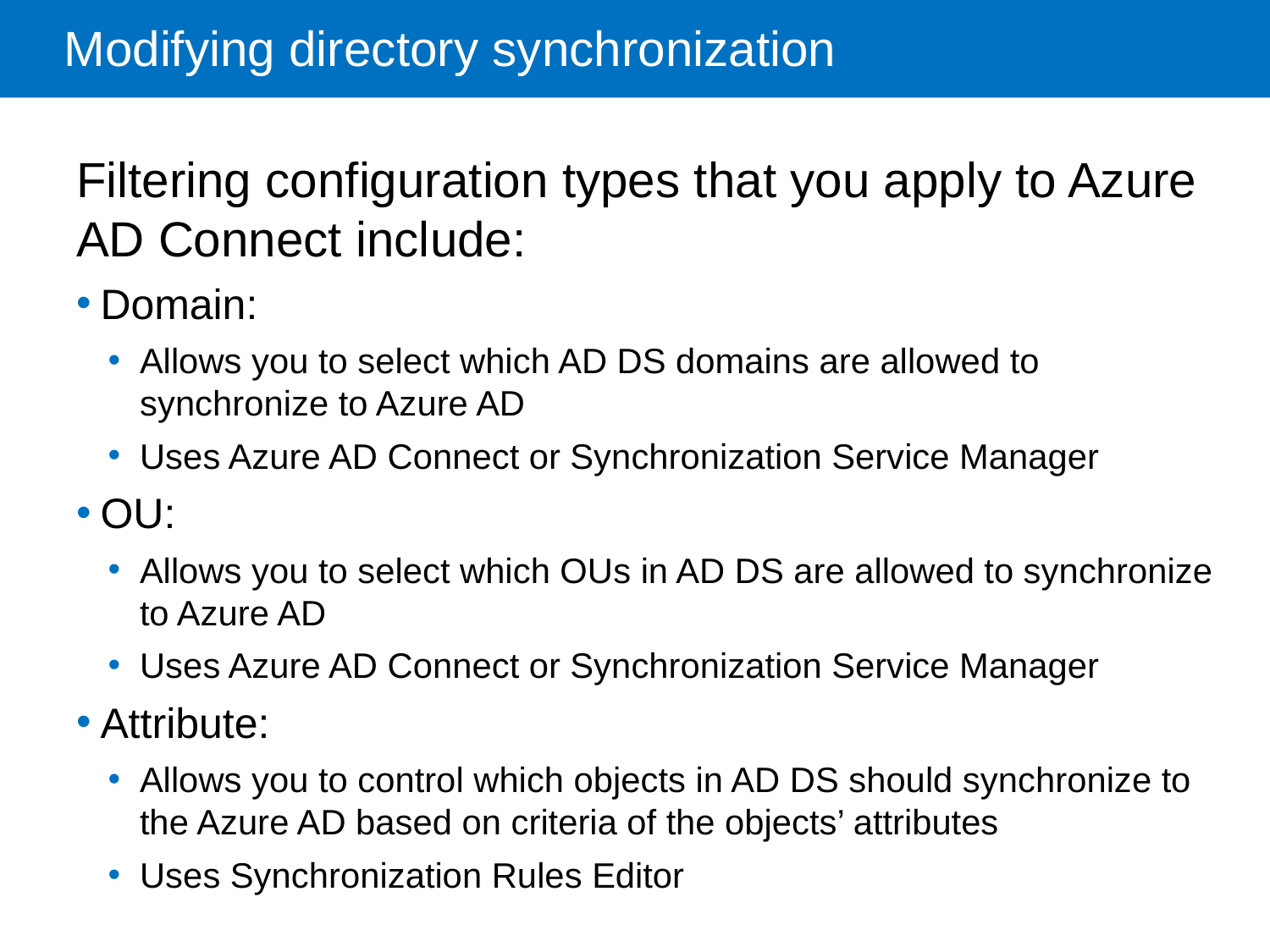

# Modifying directory synchronization
Filtering configuration types that you apply to Azure AD Connect include:
Domain:
Allows you to select which AD DS domains are allowed to synchronize to Azure AD
Uses Azure AD Connect or Synchronization Service Manager
OU:
Allows you to select which OUs in AD DS are allowed to synchronize to Azure AD
Uses Azure AD Connect or Synchronization Service Manager
Attribute:
Allows you to control which objects in AD DS should synchronize to the Azure AD based on criteria of the objects’ attributes
Uses Synchronization Rules Editor